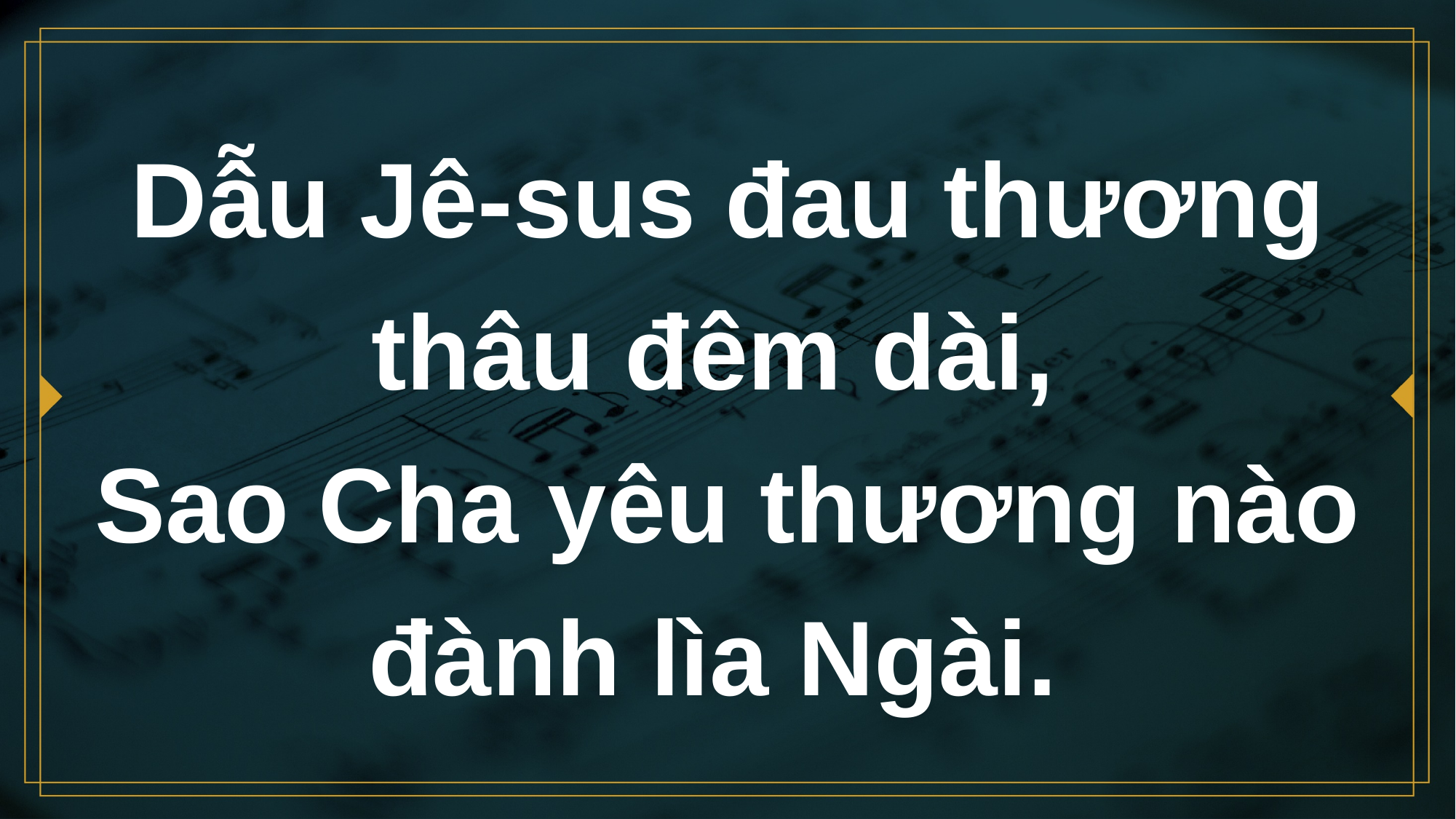

# Dẫu Jê-sus đau thương thâu đêm dài, Sao Cha yêu thương nào đành lìa Ngài.